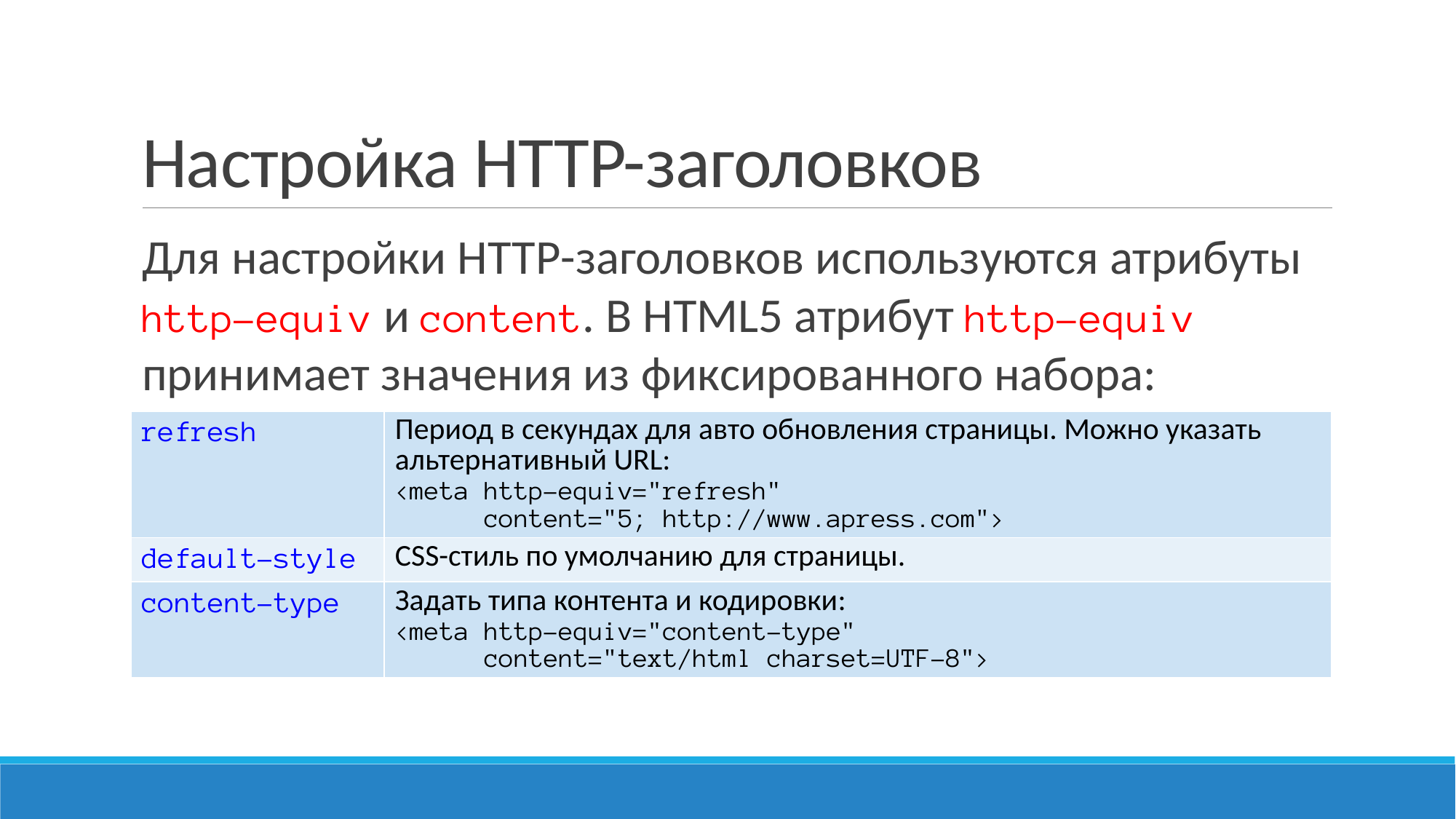

# Настройка HTTP-заголовков
Для настройки HTTP-заголовков используются атрибуты http-equiv и content. В HTML5 атрибут http-equiv принимает значения из фиксированного набора:
| refresh | Период в секундах для авто обновления страницы. Можно указать альтернативный URL: <meta http-equiv="refresh" content="5; http://www.apress.com"> |
| --- | --- |
| default-style | CSS-стиль по умолчанию для страницы. |
| content-type | Задать типа контента и кодировки: <meta http-equiv="content-type" content="text/html charset=UTF-8"> |